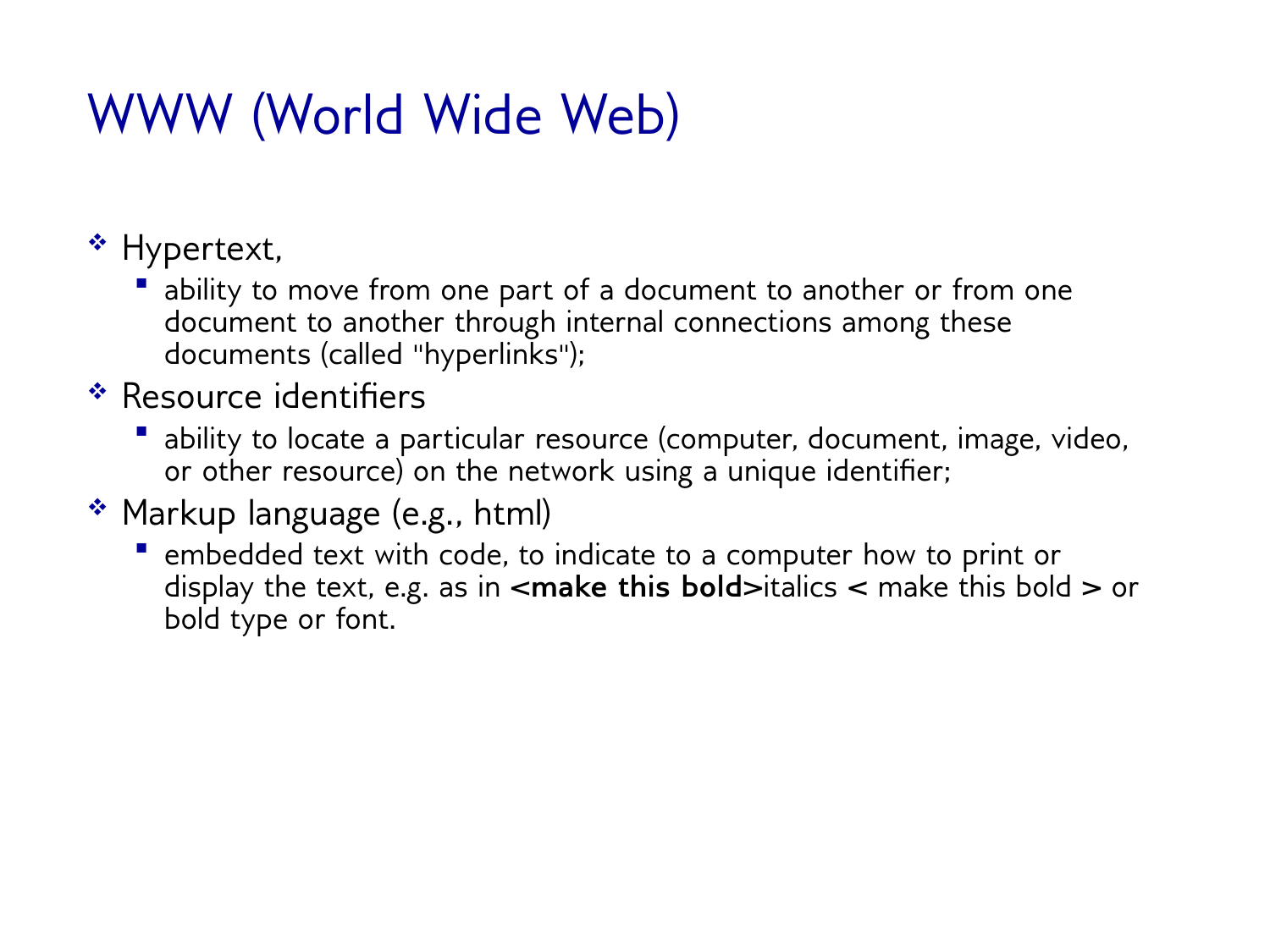

# WWW (World Wide Web)
Hypertext,
ability to move from one part of a document to another or from one document to another through internal connections among these documents (called "hyperlinks");
Resource identifiers
ability to locate a particular resource (computer, document, image, video, or other resource) on the network using a unique identifier;
Markup language (e.g., html)
embedded text with code, to indicate to a computer how to print or display the text, e.g. as in <make this bold>italics < make this bold > or bold type or font.